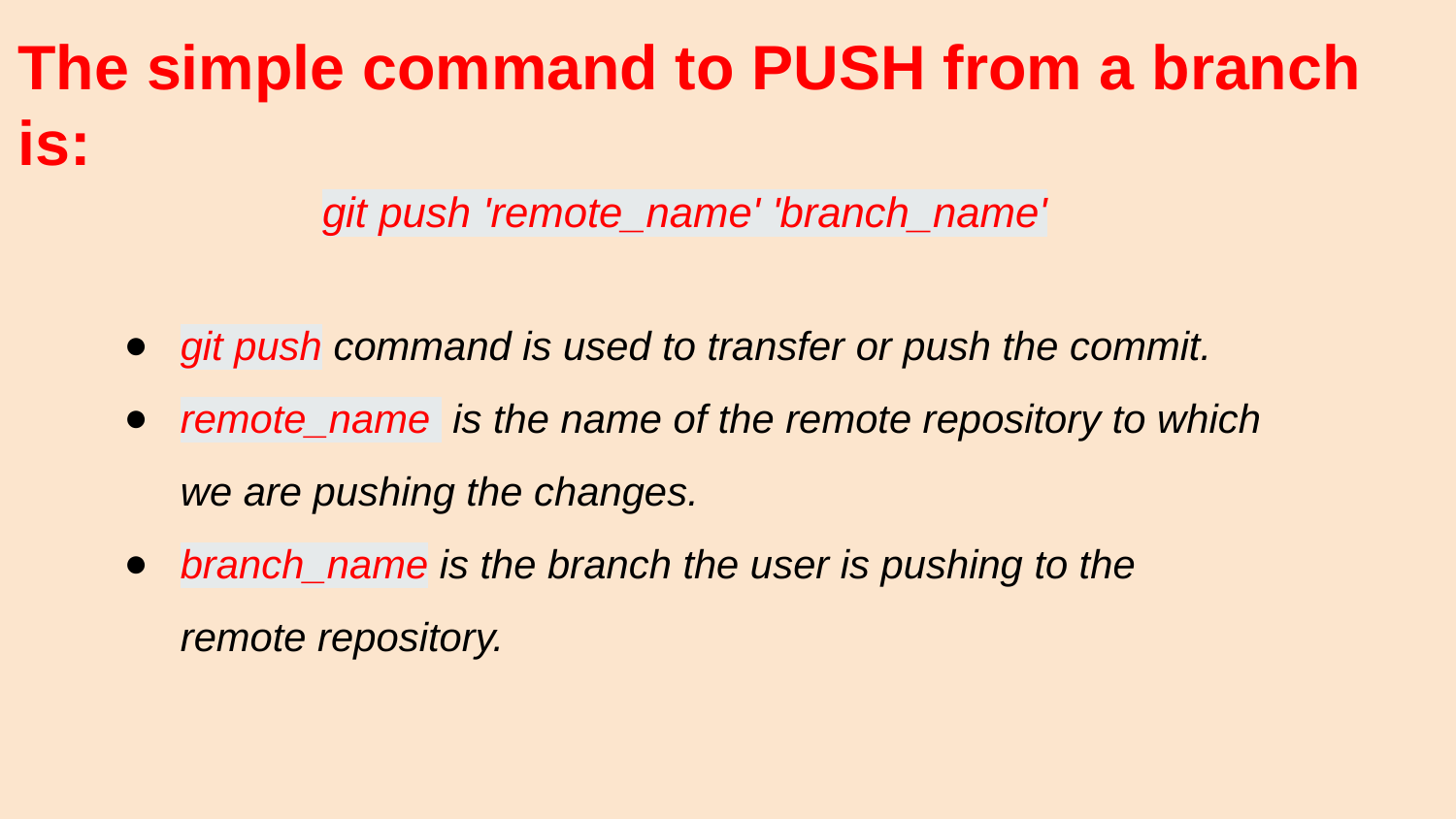

The simple command to PUSH from a branch is:
git push 'remote_name' 'branch_name'
git push command is used to transfer or push the commit.
remote_name  is the name of the remote repository to which we are pushing the changes.
branch_name is the branch the user is pushing to the remote repository.